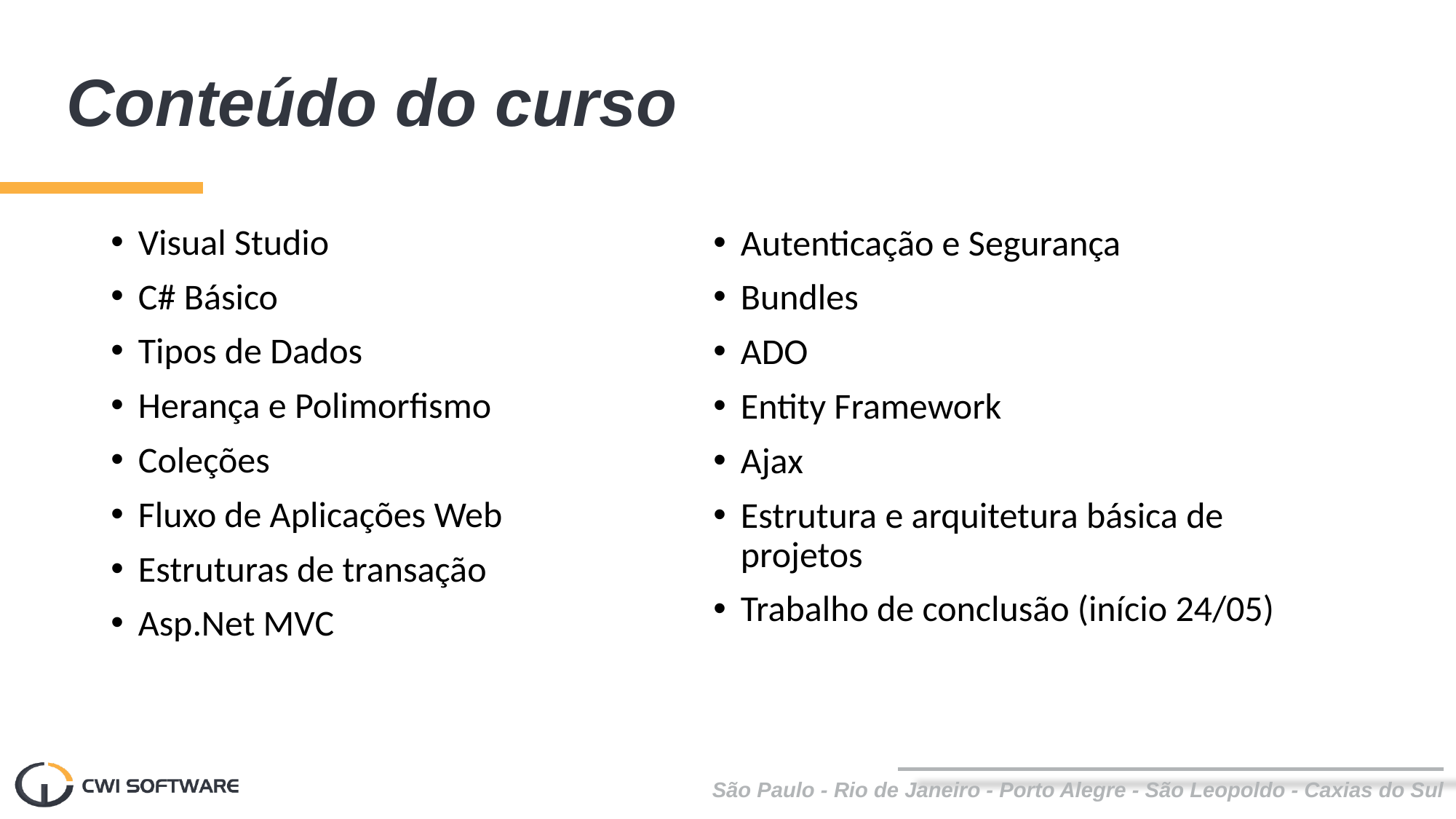

# Conteúdo do curso
Visual Studio
C# Básico
Tipos de Dados
Herança e Polimorfismo
Coleções
Fluxo de Aplicações Web
Estruturas de transação
Asp.Net MVC
Autenticação e Segurança
Bundles
ADO
Entity Framework
Ajax
Estrutura e arquitetura básica de projetos
Trabalho de conclusão (início 24/05)